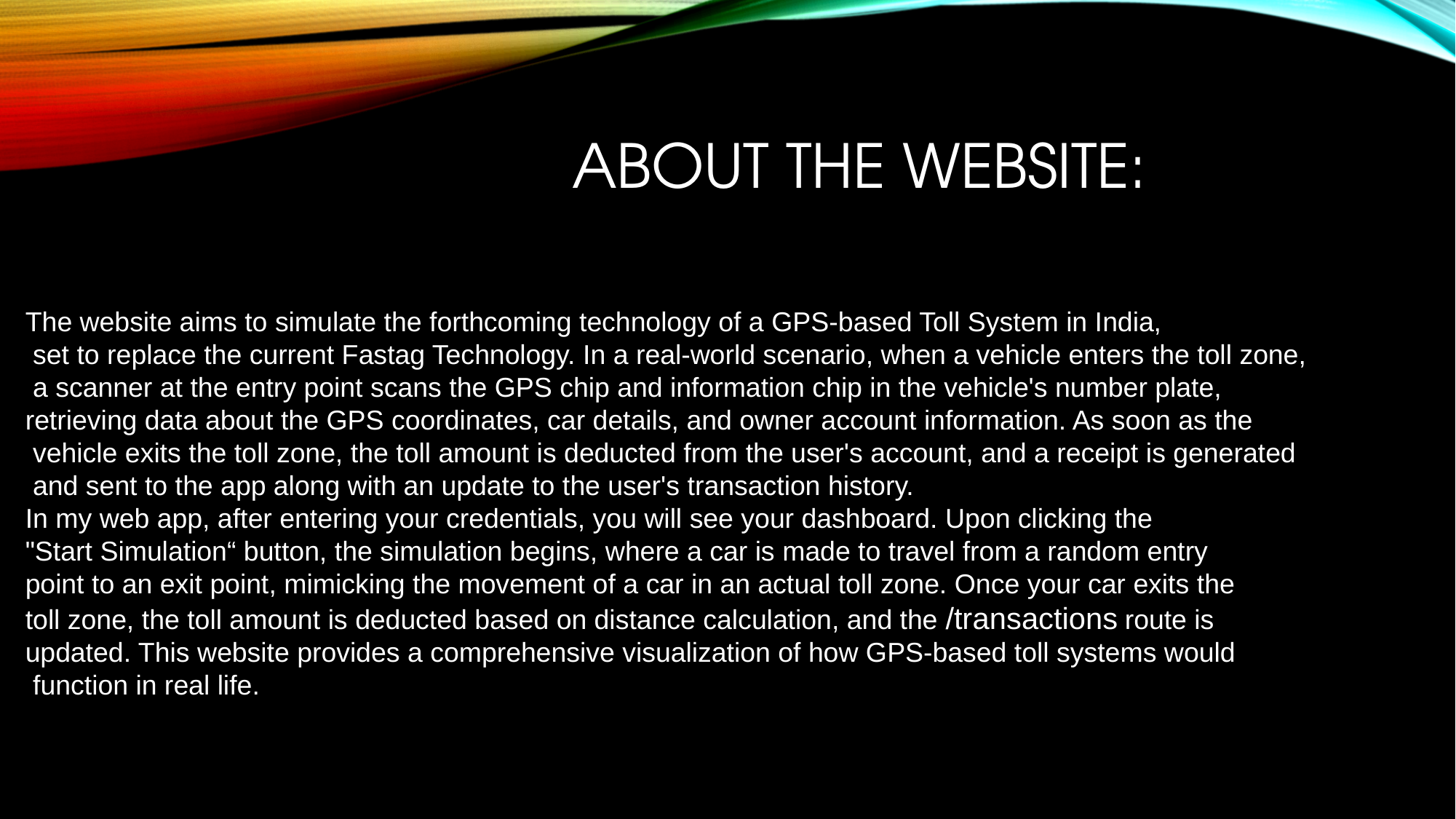

# ABOUT THE WEBSITE:
The website aims to simulate the forthcoming technology of a GPS-based Toll System in India,
 set to replace the current Fastag Technology. In a real-world scenario, when a vehicle enters the toll zone,
 a scanner at the entry point scans the GPS chip and information chip in the vehicle's number plate,
retrieving data about the GPS coordinates, car details, and owner account information. As soon as the
 vehicle exits the toll zone, the toll amount is deducted from the user's account, and a receipt is generated
 and sent to the app along with an update to the user's transaction history.
In my web app, after entering your credentials, you will see your dashboard. Upon clicking the
"Start Simulation“ button, the simulation begins, where a car is made to travel from a random entry
point to an exit point, mimicking the movement of a car in an actual toll zone. Once your car exits the
toll zone, the toll amount is deducted based on distance calculation, and the /transactions route is
updated. This website provides a comprehensive visualization of how GPS-based toll systems would
 function in real life.